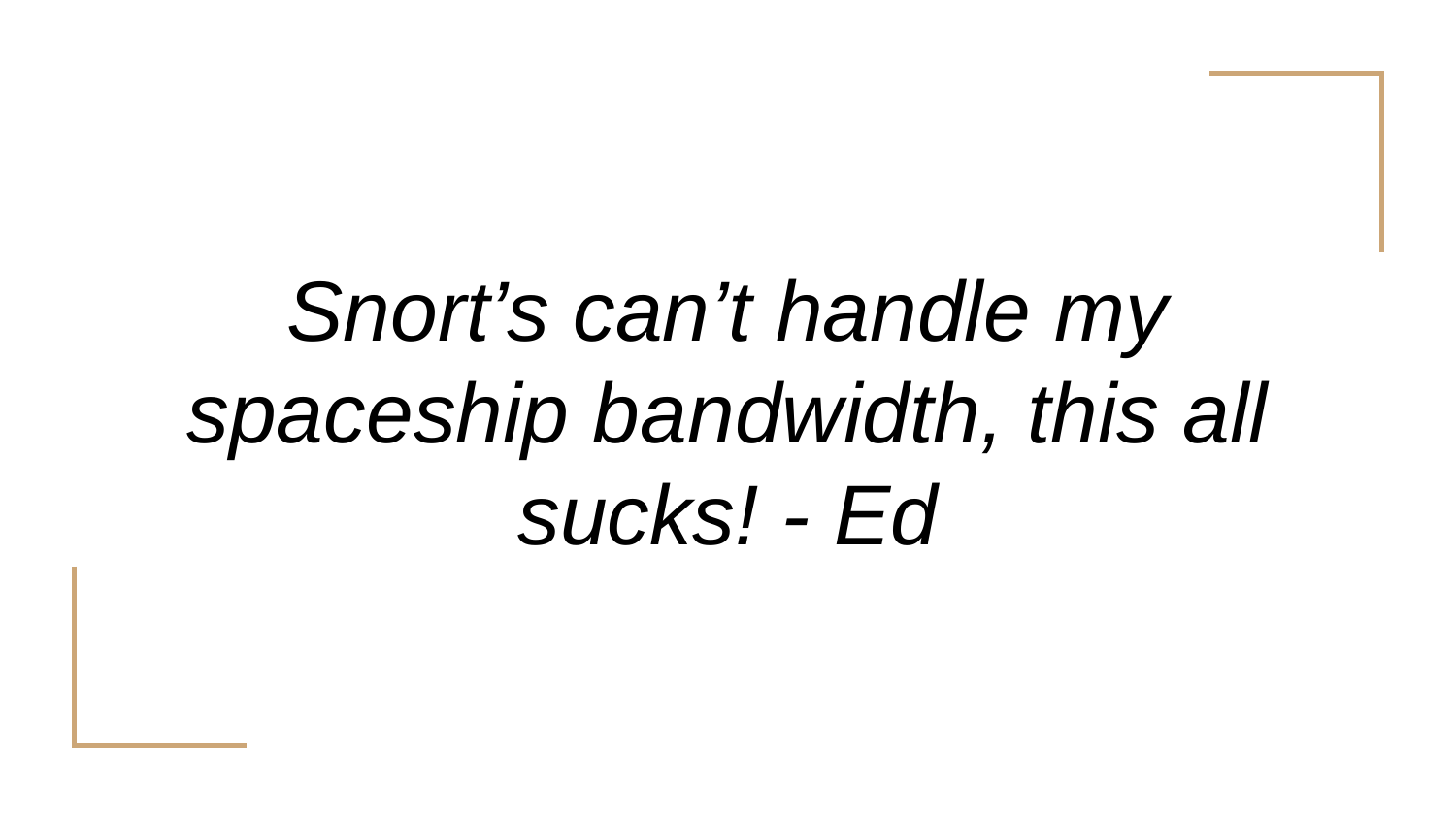

# Snort’s can’t handle my spaceship bandwidth, this all sucks! - Ed